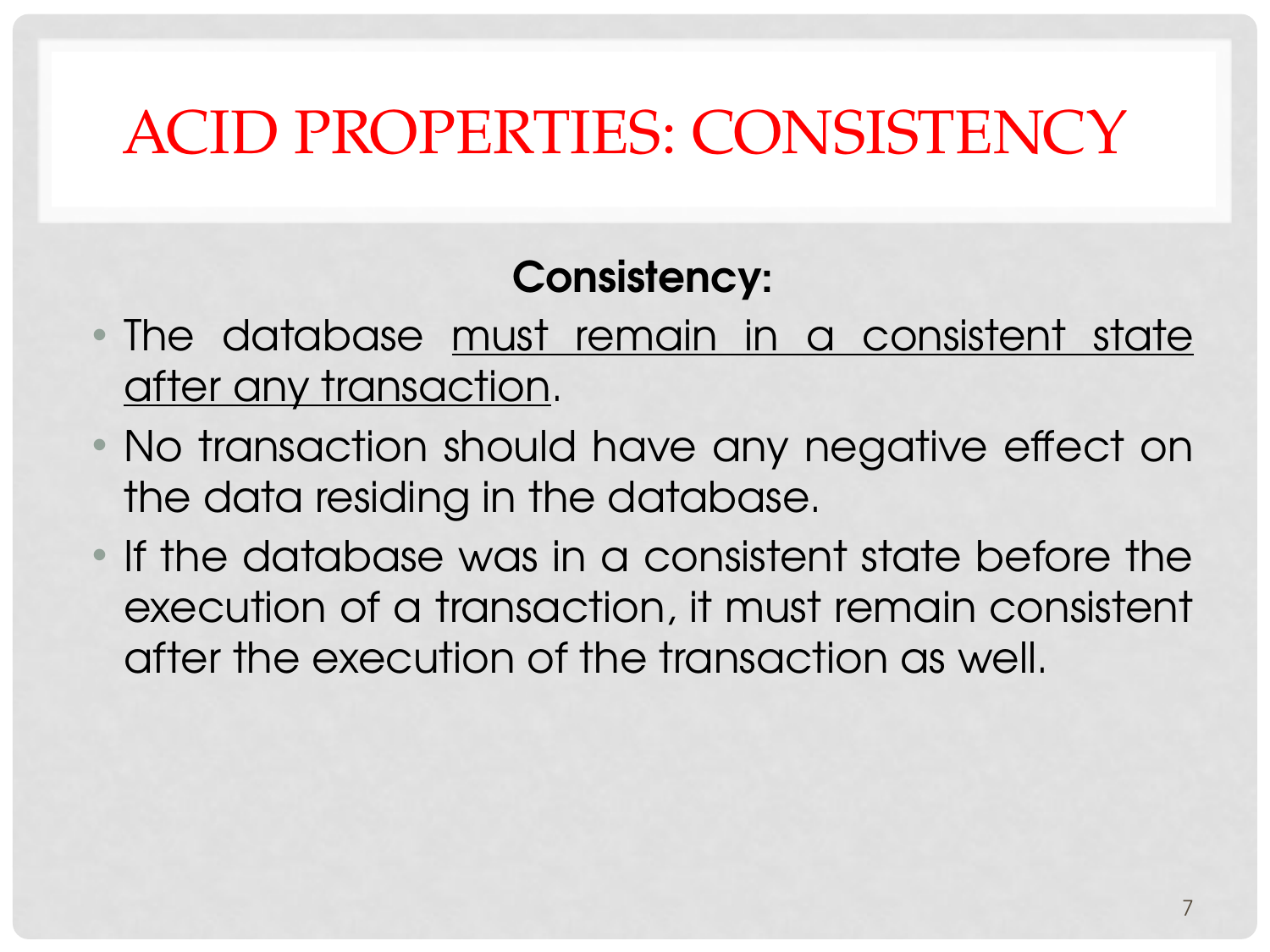

# Acid properties: consistency
Consistency:
The database must remain in a consistent state after any transaction.
No transaction should have any negative effect on the data residing in the database.
If the database was in a consistent state before the execution of a transaction, it must remain consistent after the execution of the transaction as well.
7